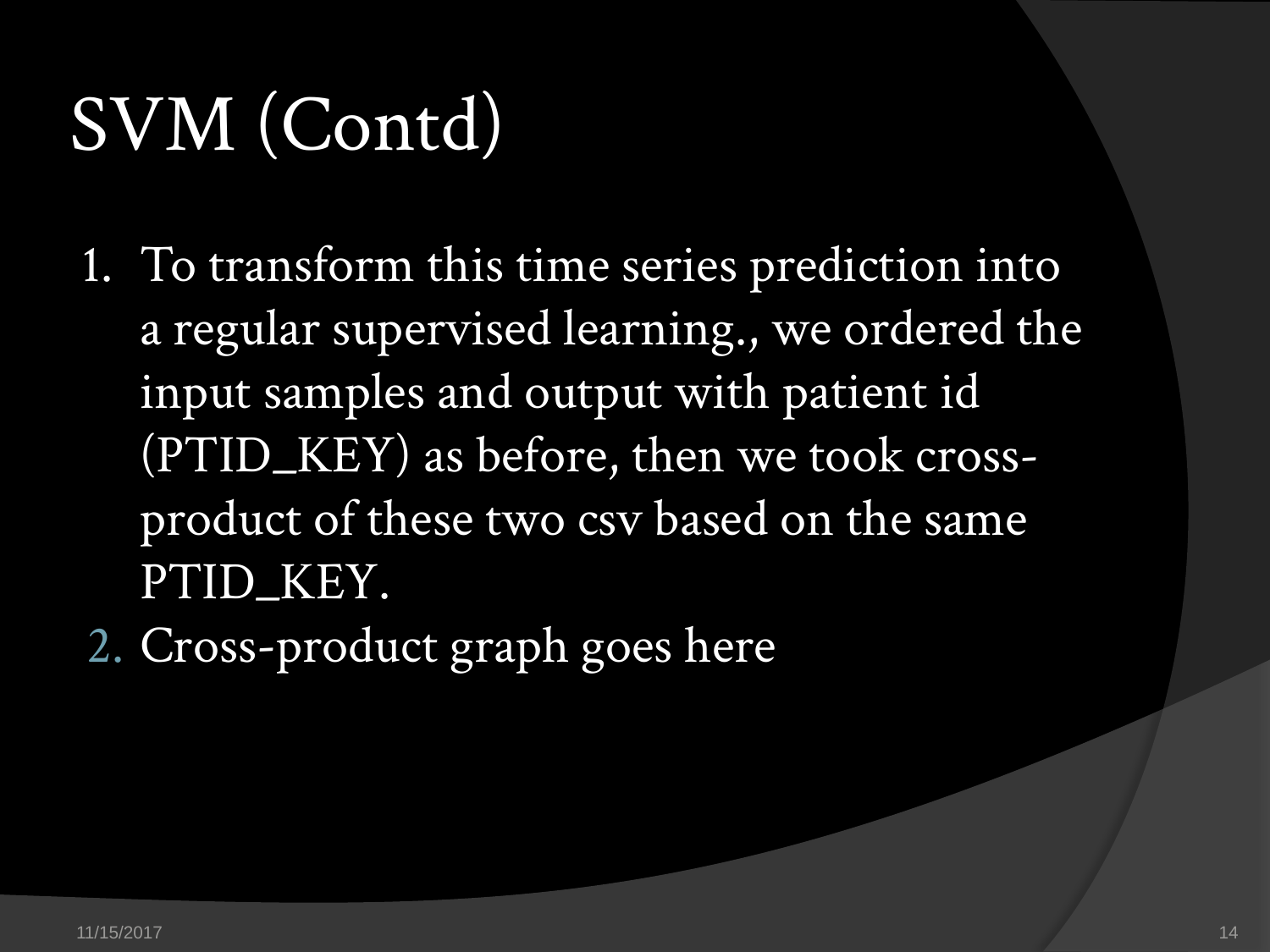

# SVM (Contd)
To transform this time series prediction into a regular supervised learning., we ordered the input samples and output with patient id (PTID_KEY) as before, then we took cross-product of these two csv based on the same PTID_KEY.
Cross-product graph goes here
11/15/2017
14